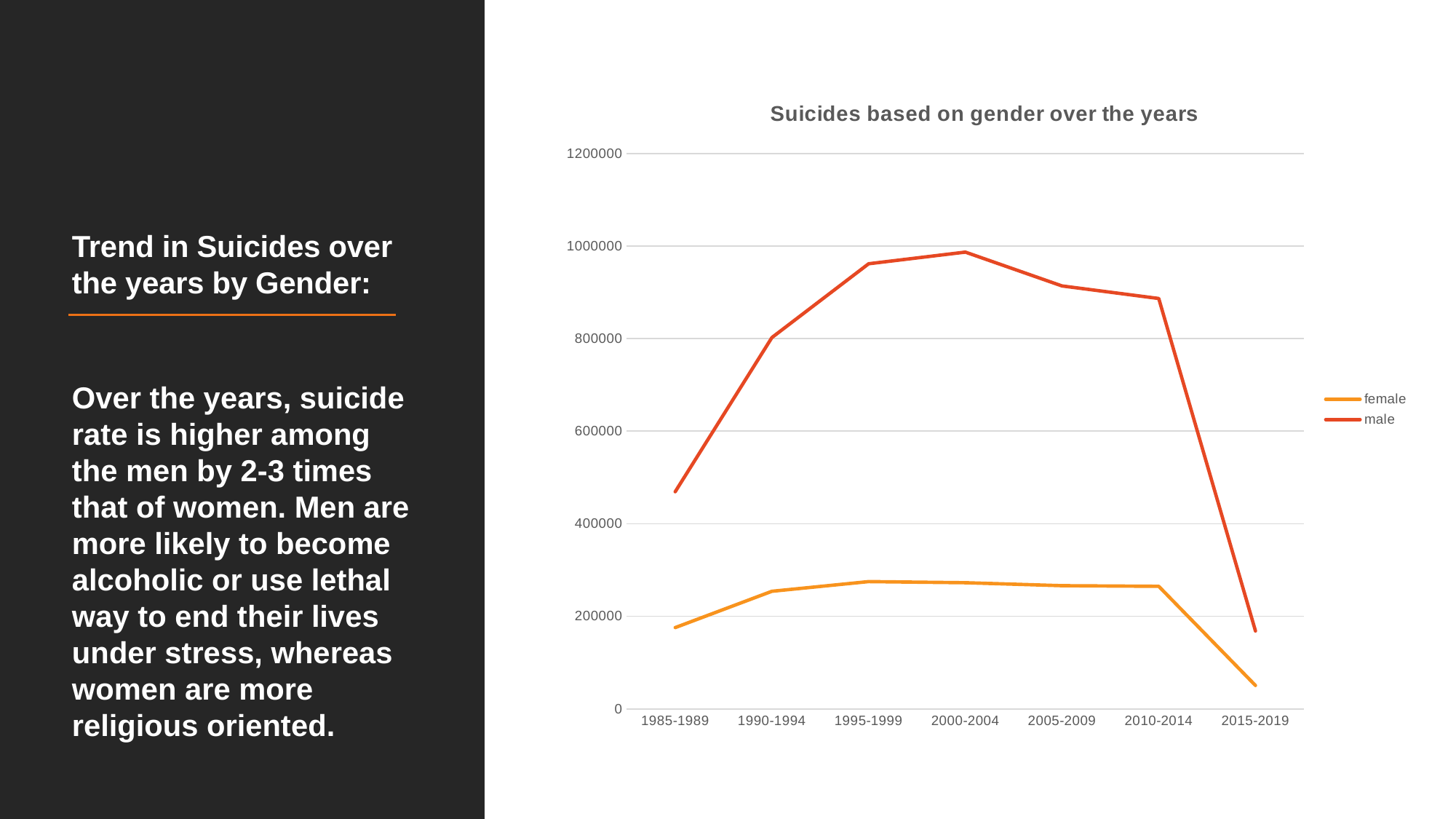

### Chart: Suicides based on gender over the years

| Category | female | male |
|---|---|---|
| 1985-1989 | 175713.0 | 469132.0 |
| 1990-1994 | 254170.0 | 802312.0 |
| 1995-1999 | 275059.0 | 961665.0 |
| 2000-2004 | 272661.0 | 986858.0 |
| 2005-2009 | 266291.0 | 913787.0 |
| 2010-2014 | 264864.0 | 886665.0 |
| 2015-2019 | 50752.0 | 168491.0 |
Trend in Suicides over the years by Gender:

Over the years, suicide rate is higher among the men by 2-3 times that of women. Men are more likely to become alcoholic or use lethal way to end their lives under stress, whereas women are more religious oriented.